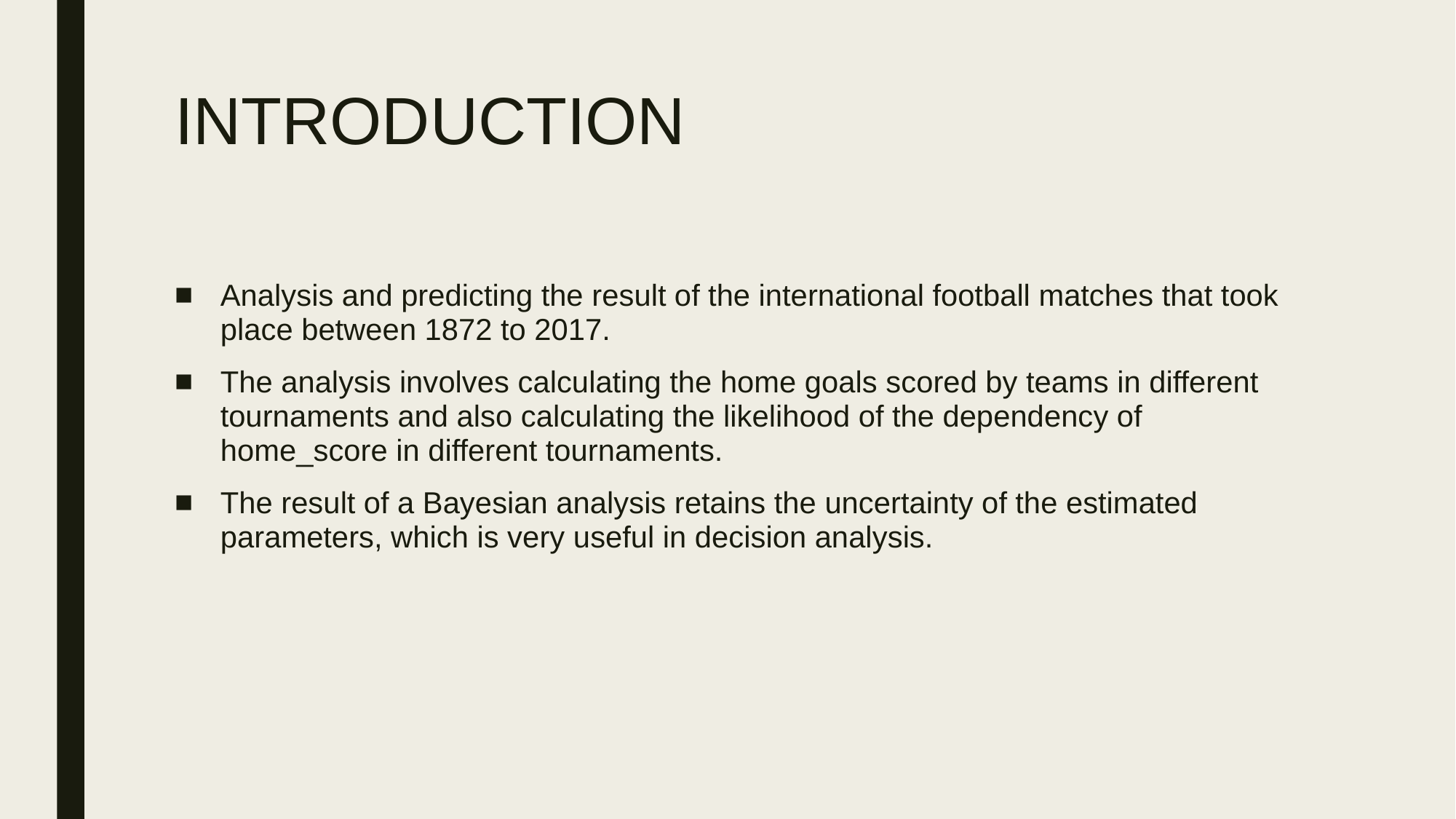

# INTRODUCTION
Analysis and predicting the result of the international football matches that took place between 1872 to 2017.
The analysis involves calculating the home goals scored by teams in different tournaments and also calculating the likelihood of the dependency of home_score in different tournaments.
The result of a Bayesian analysis retains the uncertainty of the estimated parameters, which is very useful in decision analysis.